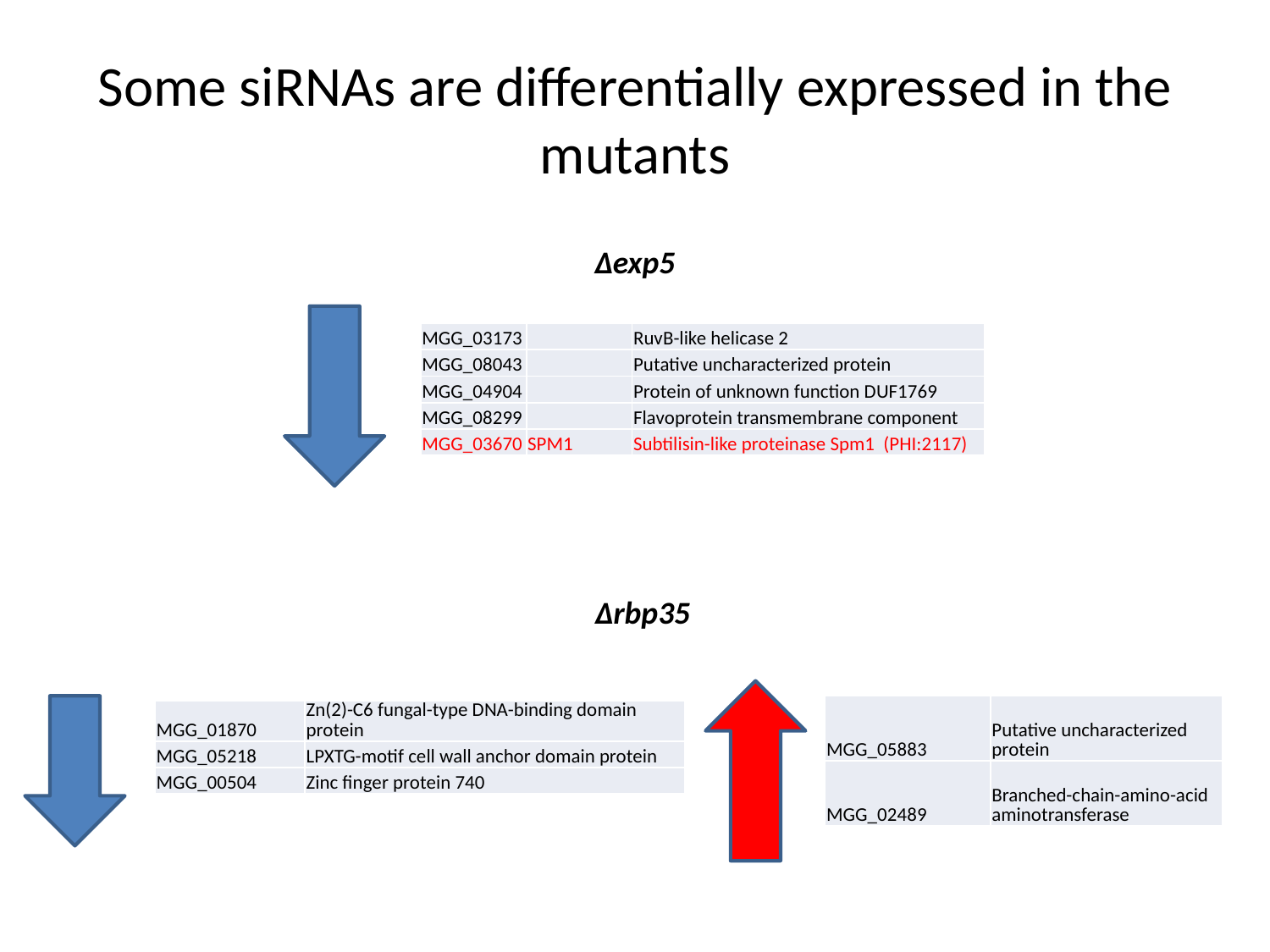

# Some siRNAs are differentially expressed in the mutants
∆exp5

| MGG\_03173 |  | RuvB-like helicase 2 |
| --- | --- | --- |
| MGG\_08043 |  | Putative uncharacterized protein |
| MGG\_04904 |  | Protein of unknown function DUF1769 |
| MGG\_08299 |  | Flavoprotein transmembrane component |
| MGG\_03670 | SPM1 | Subtilisin-like proteinase Spm1 (PHI:2117) |
∆rbp35

| MGG\_05883 | Putative uncharacterized protein |
| --- | --- |
| MGG\_02489 | Branched-chain-amino-acid aminotransferase |
| MGG\_01870 | Zn(2)-C6 fungal-type DNA-binding domain protein |
| --- | --- |
| MGG\_05218 | LPXTG-motif cell wall anchor domain protein |
| MGG\_00504 | Zinc finger protein 740 |